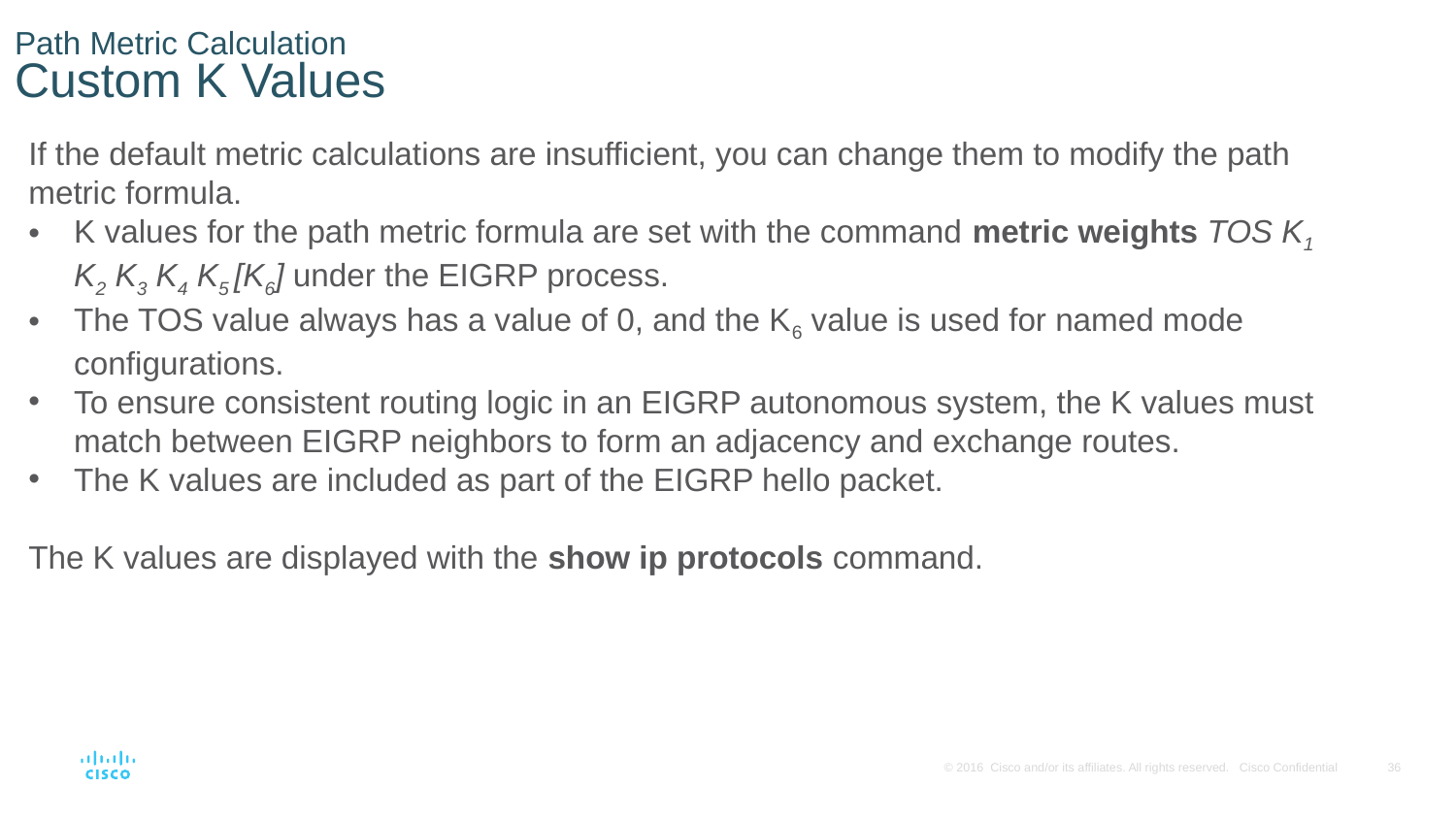

# Path Metric Calculation Custom K Values
If the default metric calculations are insufficient, you can change them to modify the path metric formula.
K values for the path metric formula are set with the command metric weights TOS K1 K2 K3 K4 K5 [K6] under the EIGRP process.
The TOS value always has a value of 0, and the K6 value is used for named mode configurations.
To ensure consistent routing logic in an EIGRP autonomous system, the K values must match between EIGRP neighbors to form an adjacency and exchange routes.
The K values are included as part of the EIGRP hello packet.

The K values are displayed with the show ip protocols command.